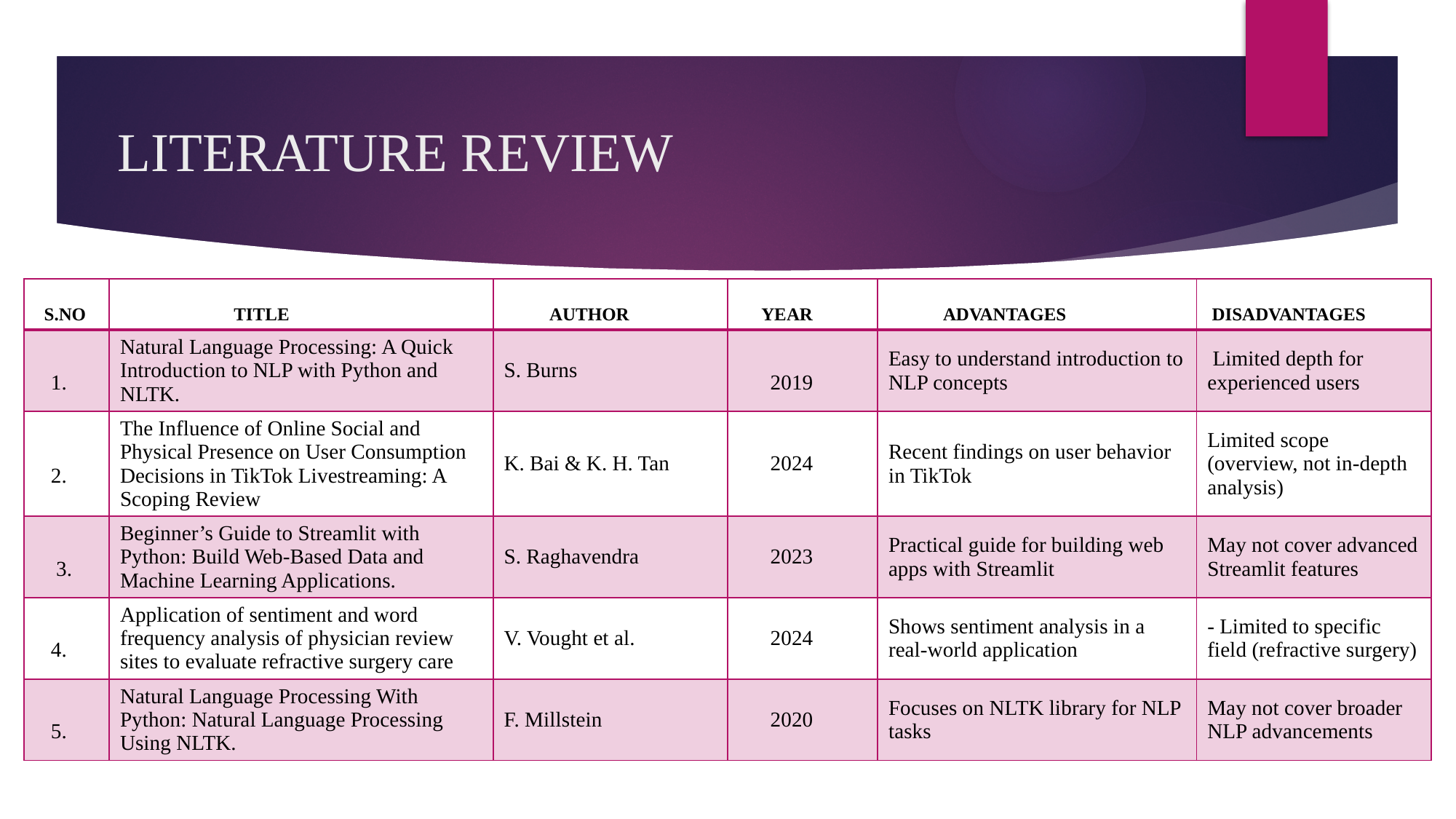

# LITERATURE REVIEW
| S.NO | TITLE | AUTHOR | YEAR | ADVANTAGES | DISADVANTAGES |
| --- | --- | --- | --- | --- | --- |
| 1. | Natural Language Processing: A Quick Introduction to NLP with Python and NLTK. | S. Burns | 2019 | Easy to understand introduction to NLP concepts | Limited depth for experienced users |
| 2. | The Influence of Online Social and Physical Presence on User Consumption Decisions in TikTok Livestreaming: A Scoping Review | K. Bai & K. H. Tan | 2024 | Recent findings on user behavior in TikTok | Limited scope (overview, not in-depth analysis) |
| 3. | Beginner’s Guide to Streamlit with Python: Build Web-Based Data and Machine Learning Applications. | S. Raghavendra | 2023 | Practical guide for building web apps with Streamlit | May not cover advanced Streamlit features |
| 4. | Application of sentiment and word frequency analysis of physician review sites to evaluate refractive surgery care | V. Vought et al. | 2024 | Shows sentiment analysis in a real-world application | - Limited to specific field (refractive surgery) |
| 5. | Natural Language Processing With Python: Natural Language Processing Using NLTK. | F. Millstein | 2020 | Focuses on NLTK library for NLP tasks | May not cover broader NLP advancements |